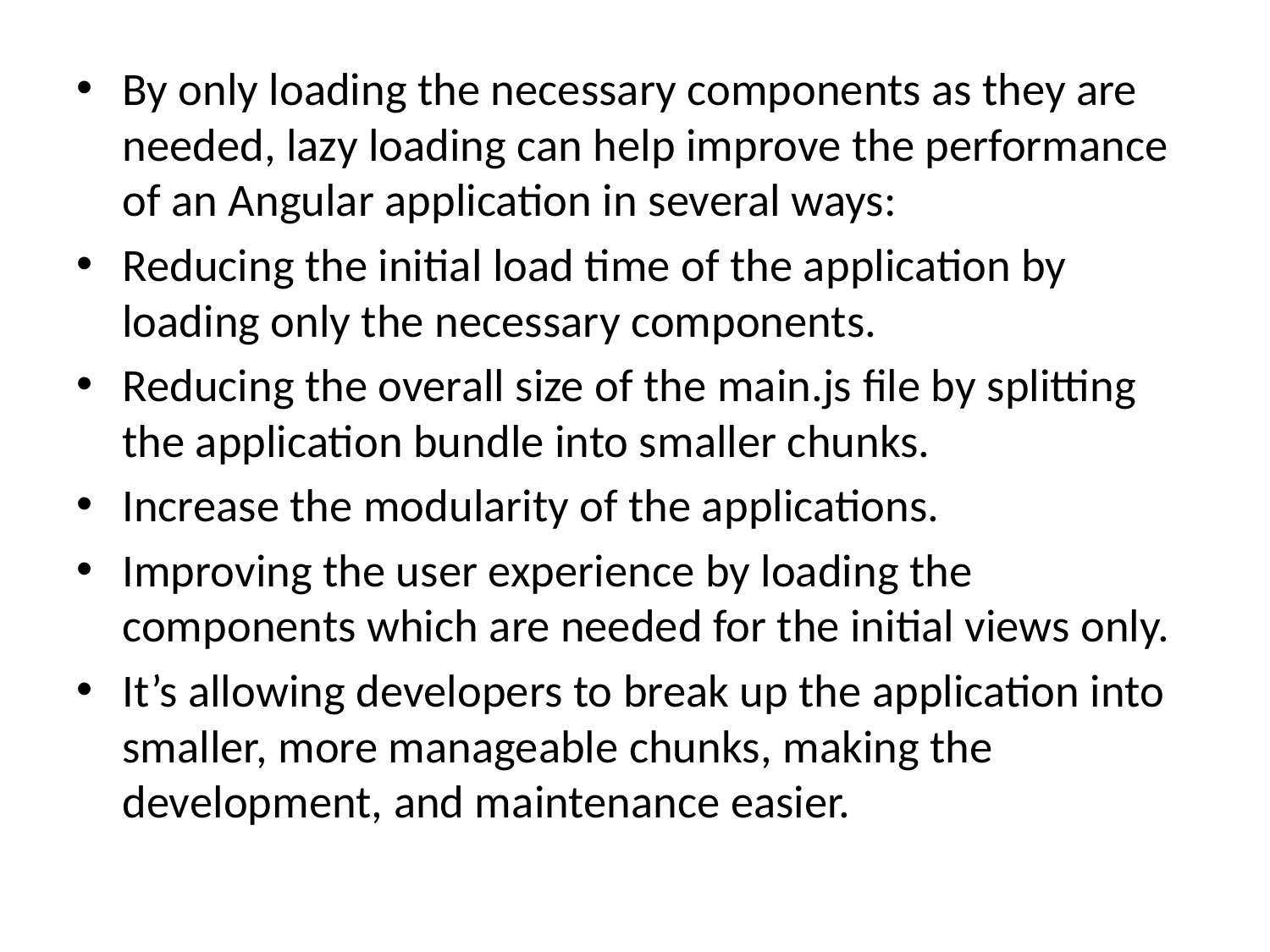

By only loading the necessary components as they are needed, lazy loading can help improve the performance of an Angular application in several ways:
Reducing the initial load time of the application by loading only the necessary components.
Reducing the overall size of the main.js file by splitting the application bundle into smaller chunks.
Increase the modularity of the applications.
Improving the user experience by loading the components which are needed for the initial views only.
It’s allowing developers to break up the application into smaller, more manageable chunks, making the development, and maintenance easier.